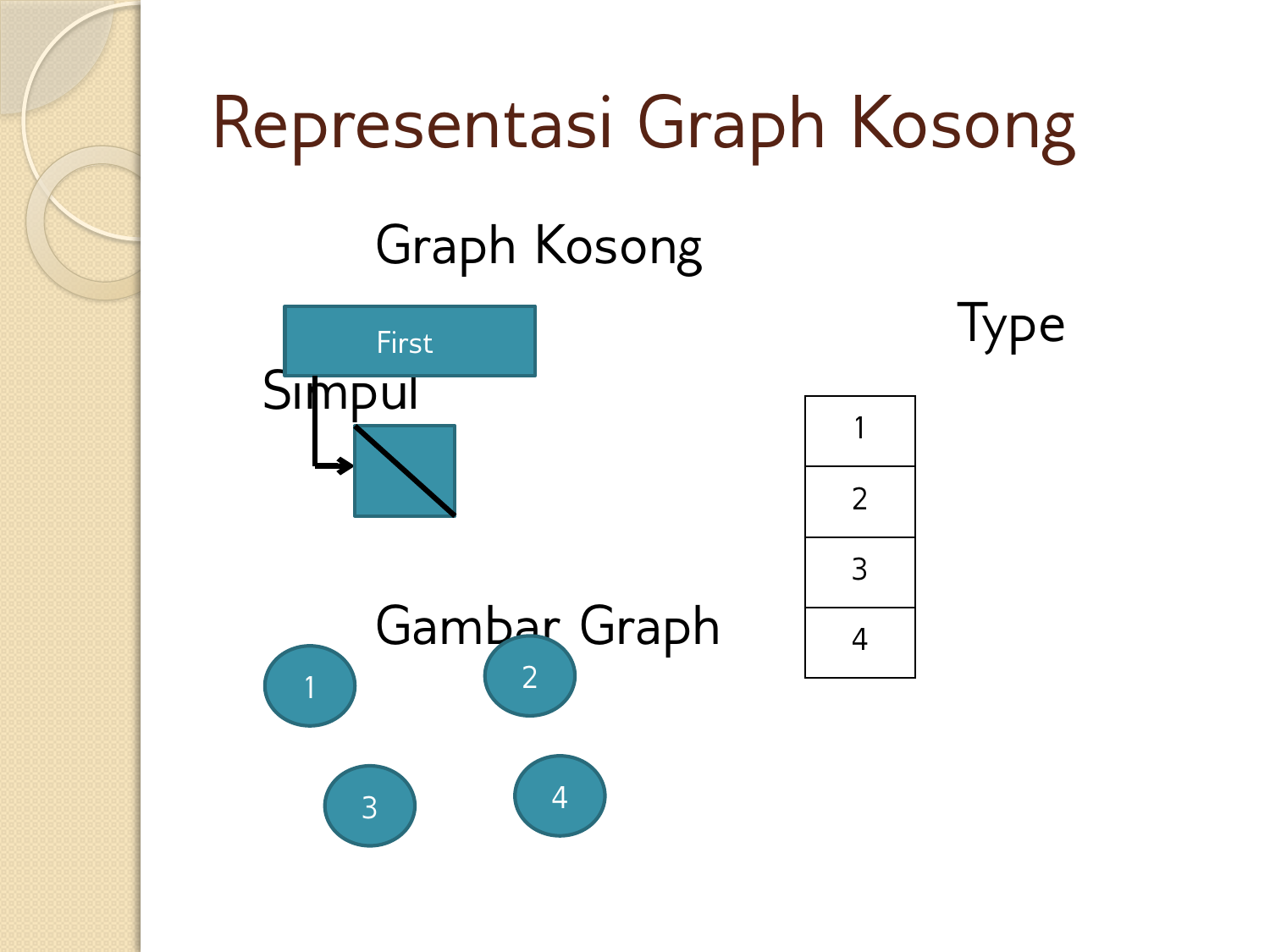

# Representasi Graph Kosong
         Graph Kosong
					           Type Simpul

         Gambar Graph
First
| 1 |
| --- |
| 2 |
| 3 |
| 4 |

2
1
4
3